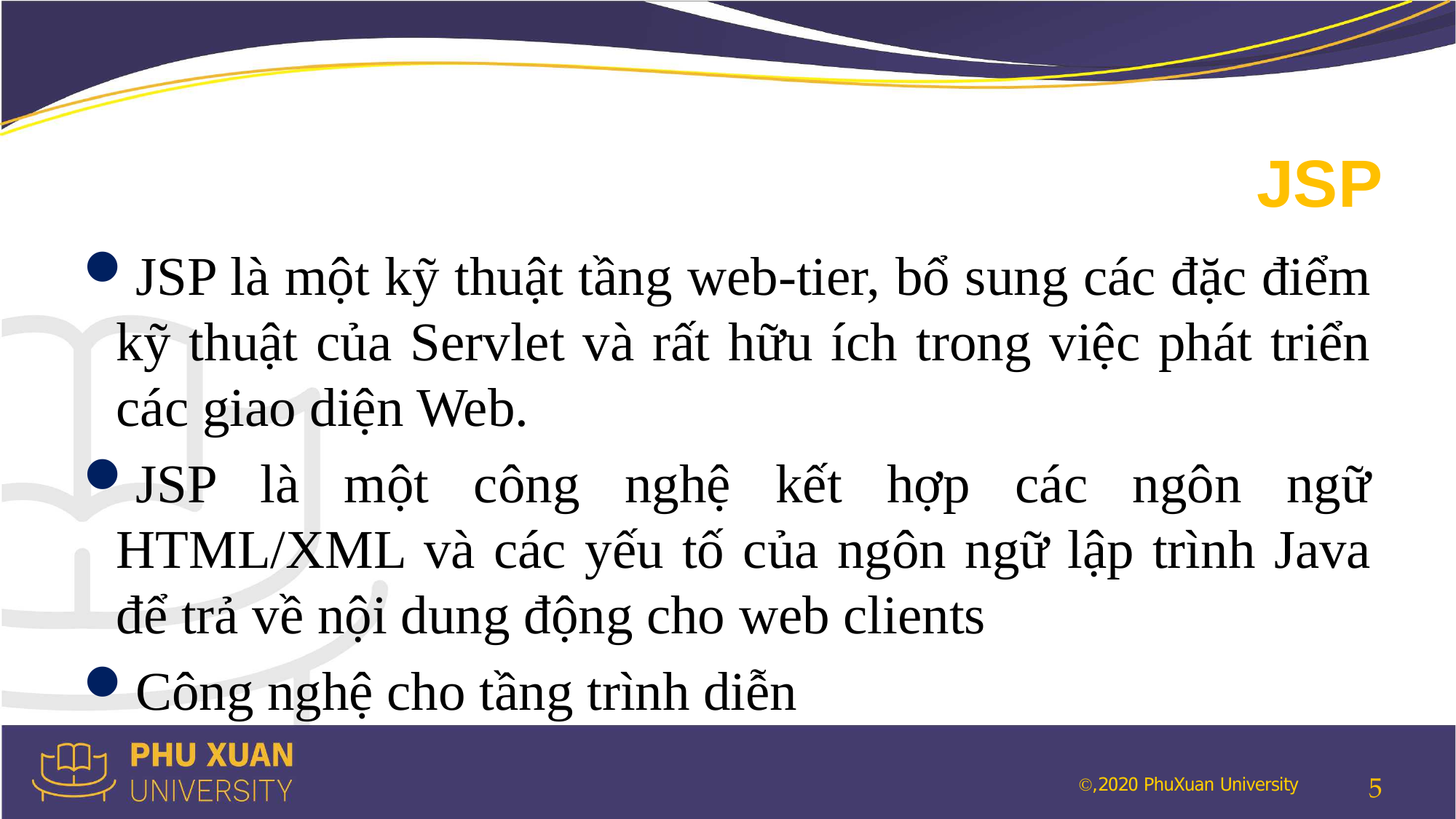

# JSP
JSP là một kỹ thuật tầng web-tier, bổ sung các đặc điểm kỹ thuật của Servlet và rất hữu ích trong việc phát triển các giao diện Web.
JSP là một công nghệ kết hợp các ngôn ngữ HTML/XML và các yếu tố của ngôn ngữ lập trình Java để trả về nội dung động cho web clients
Công nghệ cho tầng trình diễn
5